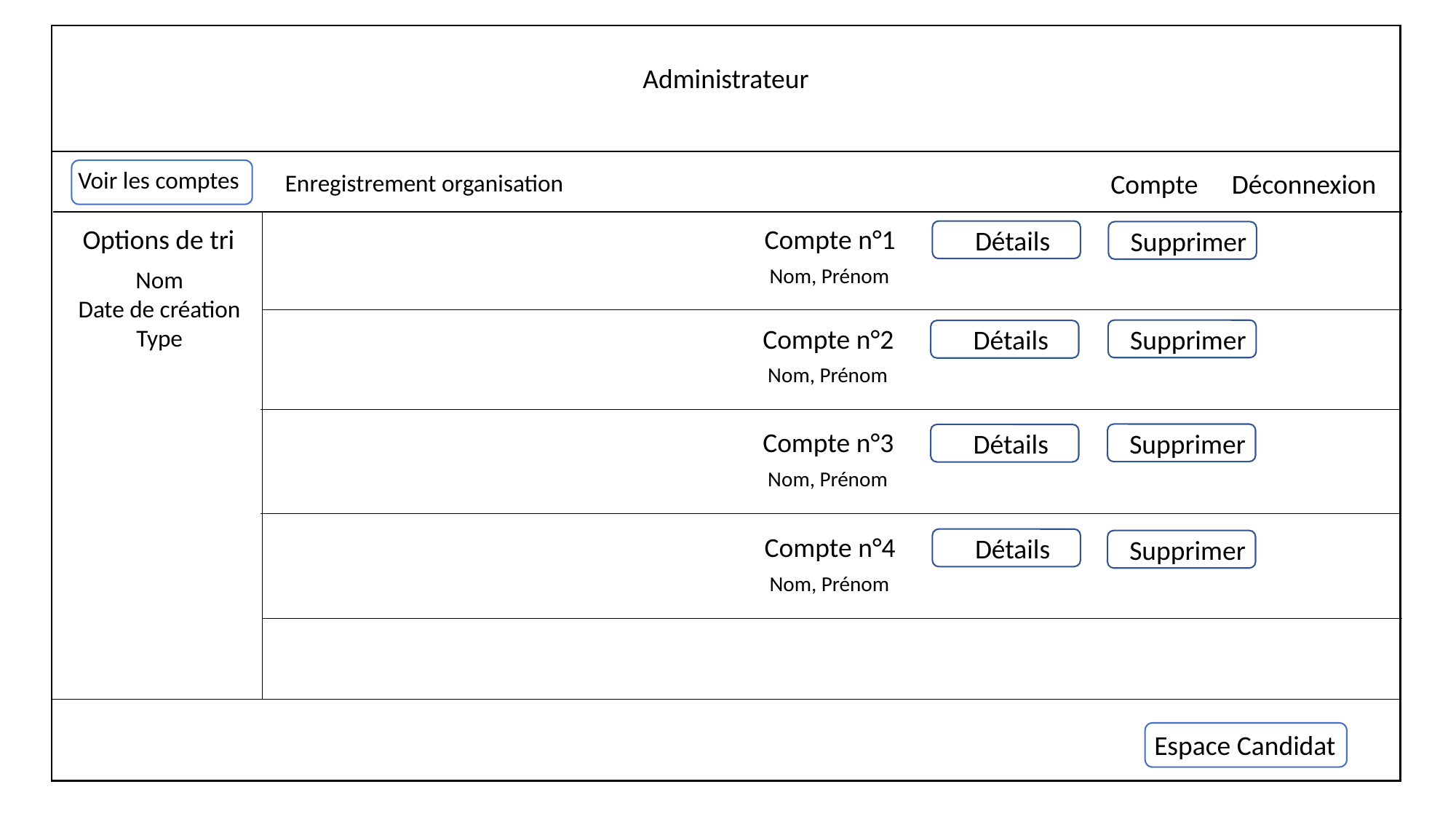

Administrateur
Voir les comptes

Compte
Déconnexion
Enregistrement organisation
Options de tri
Compte n°1
Détails
Supprimer

Nom, Prénom
Nom
Date de création
Type
Compte n°2
Supprimer
Détails

Nom, Prénom
Compte n°3
Supprimer
Détails

Nom, Prénom
Compte n°4
Détails
Supprimer

Nom, Prénom
Espace Candidat